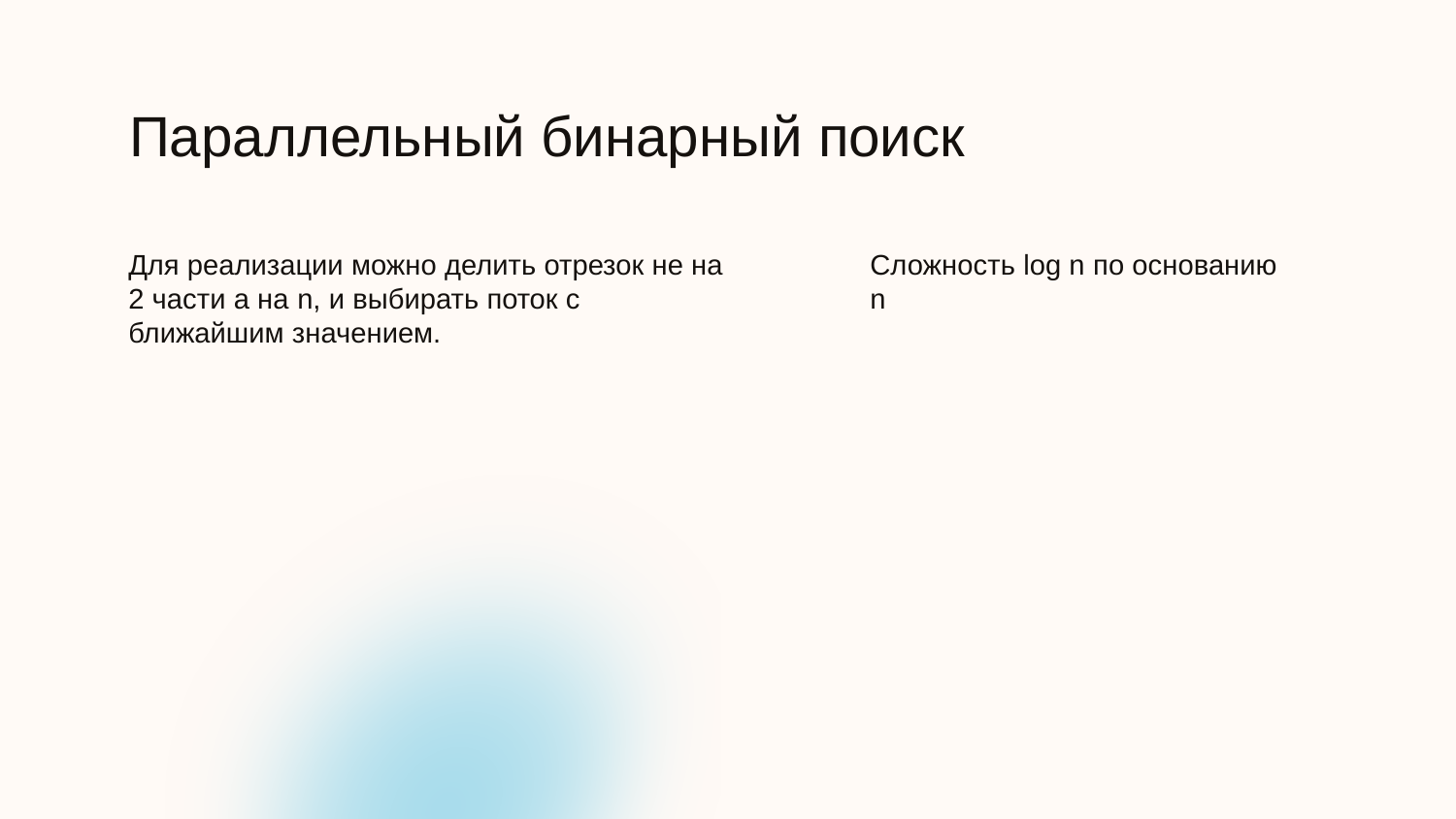

# Параллельный бинарный поиск
Для реализации можно делить отрезок не на 2 части а на n, и выбирать поток с ближайшим значением.
Сложность log n по основанию n